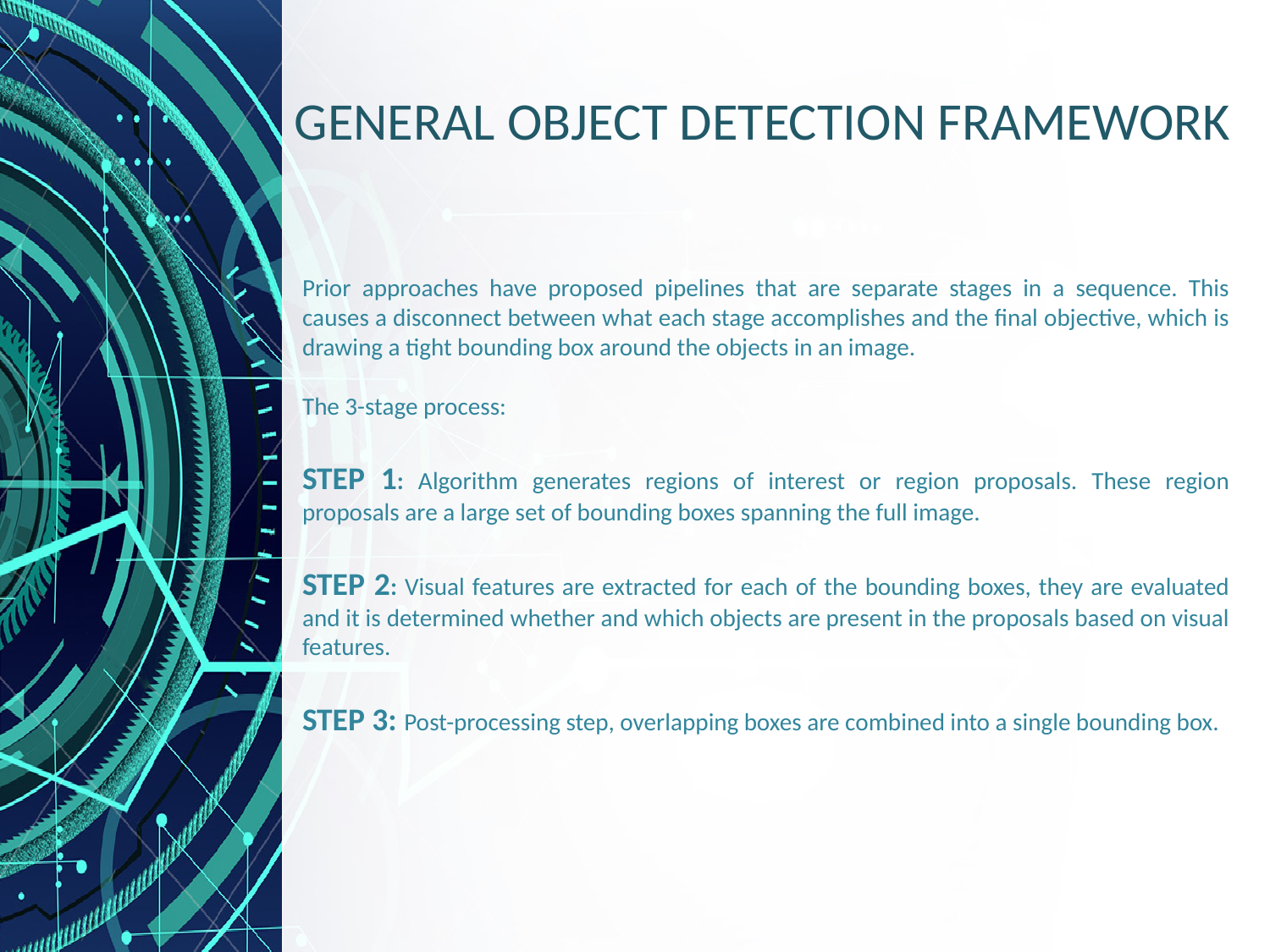

# GENERAL OBJECT DETECTION FRAMEWORK
Prior approaches have proposed pipelines that are separate stages in a sequence. This causes a disconnect between what each stage accomplishes and the final objective, which is drawing a tight bounding box around the objects in an image.

The 3-stage process:

STEP 1: Algorithm generates regions of interest or region proposals. These region proposals are a large set of bounding boxes spanning the full image.

STEP 2: Visual features are extracted for each of the bounding boxes, they are evaluated and it is determined whether and which objects are present in the proposals based on visual features.

STEP 3: Post-processing step, overlapping boxes are combined into a single bounding box.